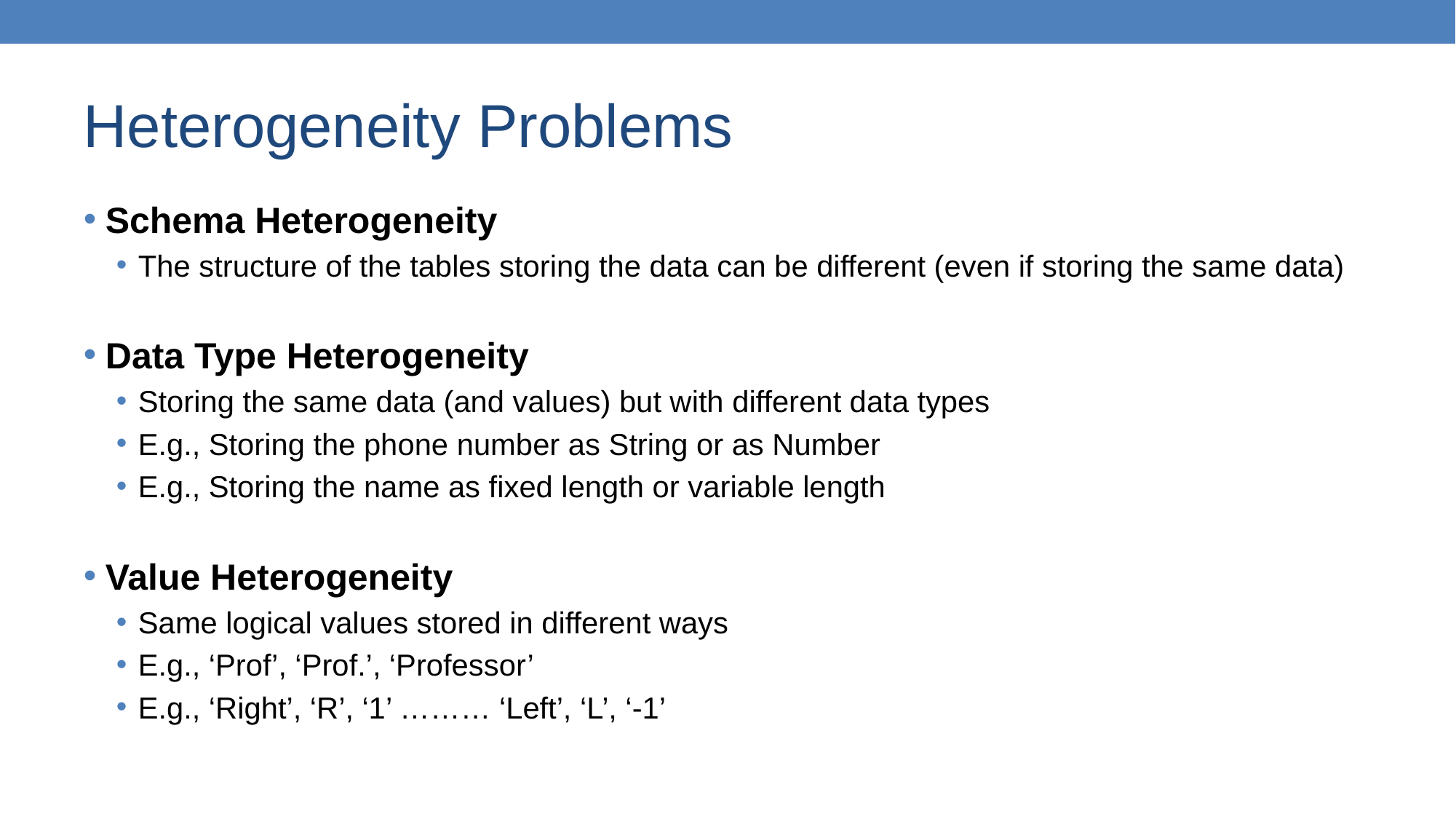

# Heterogeneity Problems
Schema Heterogeneity
The structure of the tables storing the data can be different (even if storing the same data)

Data Type Heterogeneity
Storing the same data (and values) but with different data types
E.g., Storing the phone number as String or as Number
E.g., Storing the name as fixed length or variable length

Value Heterogeneity
Same logical values stored in different ways
E.g., ‘Prof’, ‘Prof.’, ‘Professor’
E.g., ‘Right’, ‘R’, ‘1’ ……… ‘Left’, ‘L’, ‘-1’